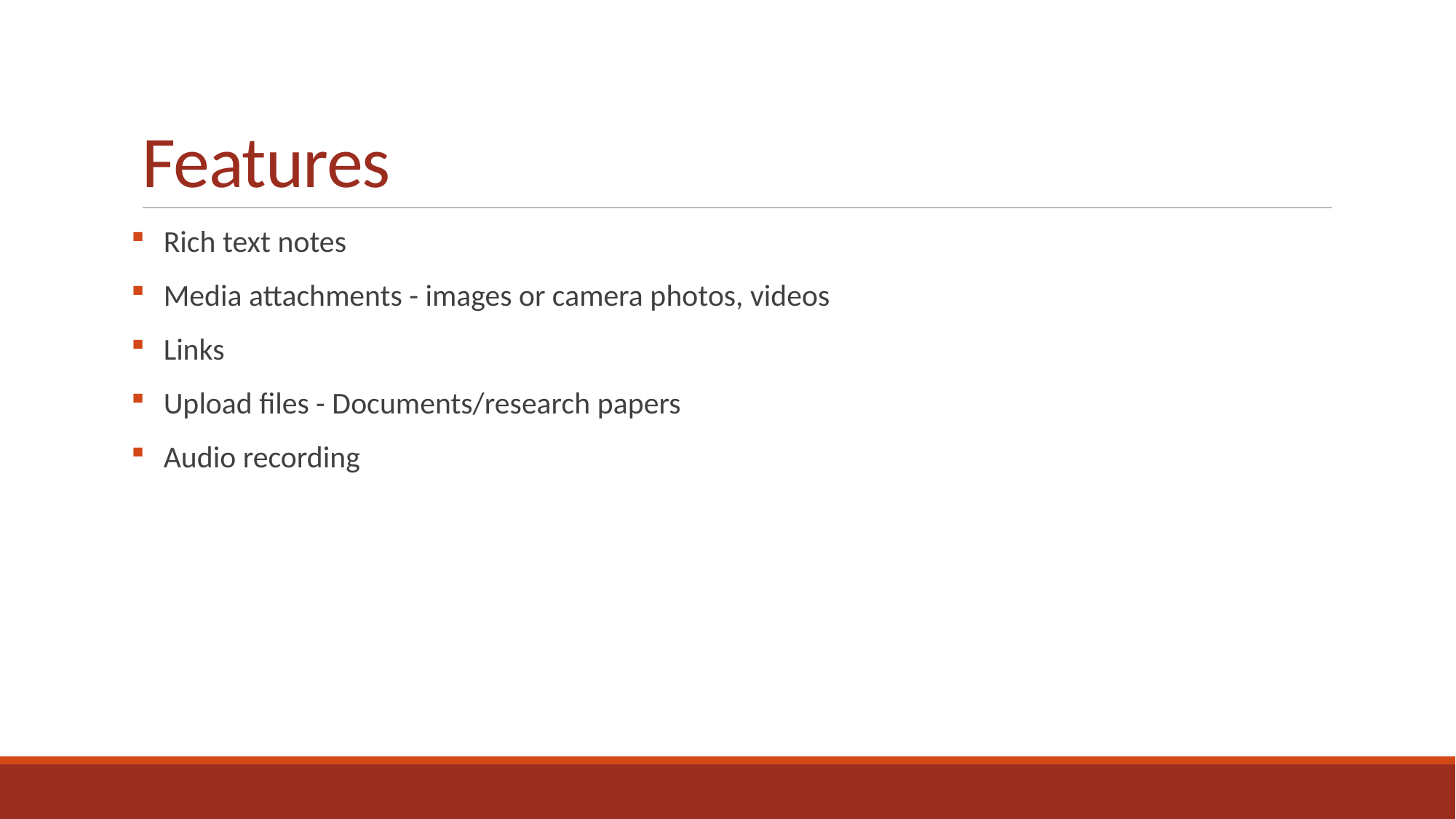

# Features
Rich text notes
Media attachments - images or camera photos, videos
Links
Upload files - Documents/research papers
Audio recording